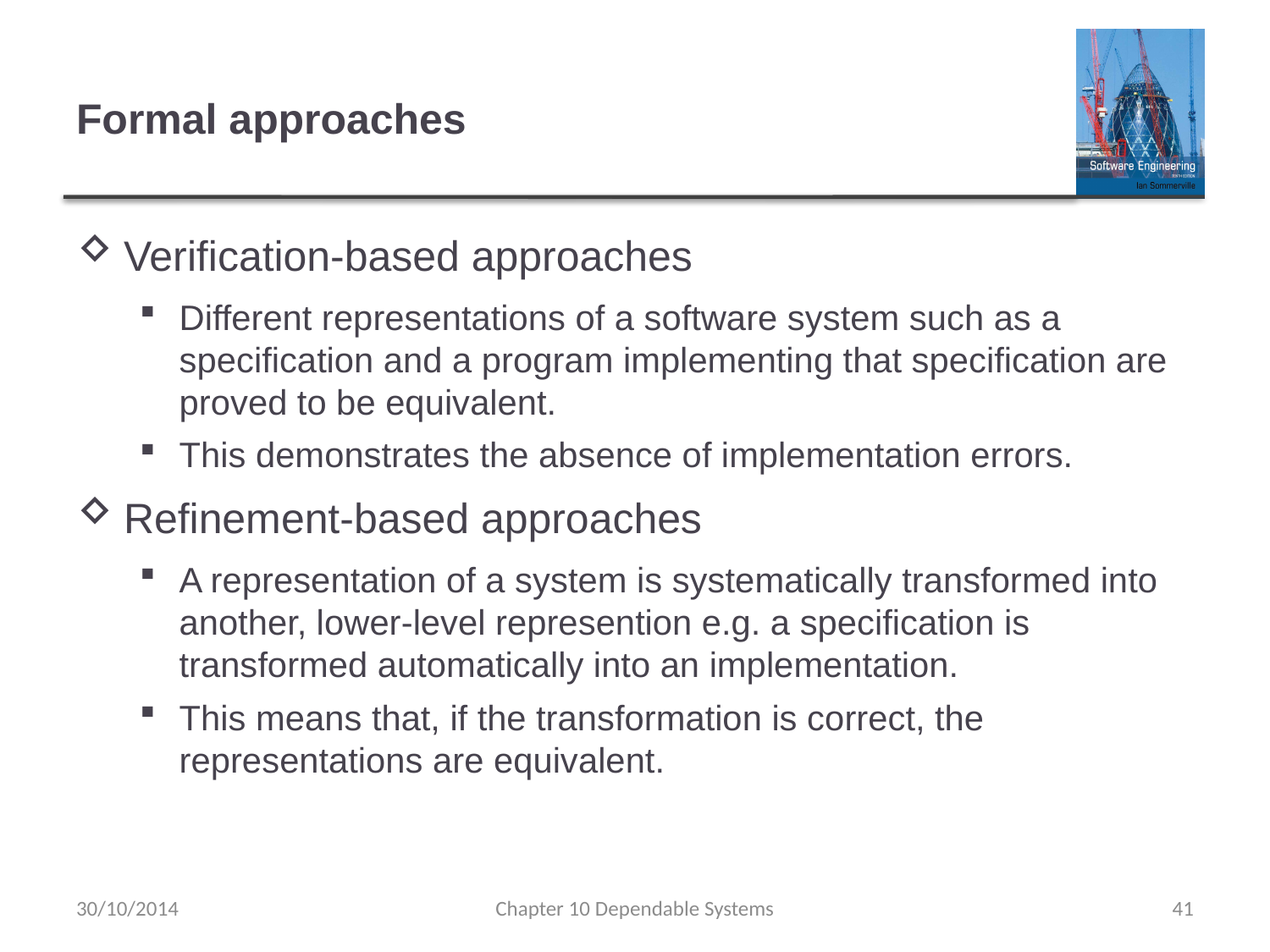

# Formal approaches
Verification-based approaches
Different representations of a software system such as a specification and a program implementing that specification are proved to be equivalent.
This demonstrates the absence of implementation errors.
Refinement-based approaches
A representation of a system is systematically transformed into another, lower-level represention e.g. a specification is transformed automatically into an implementation.
This means that, if the transformation is correct, the representations are equivalent.
30/10/2014
Chapter 10 Dependable Systems
41